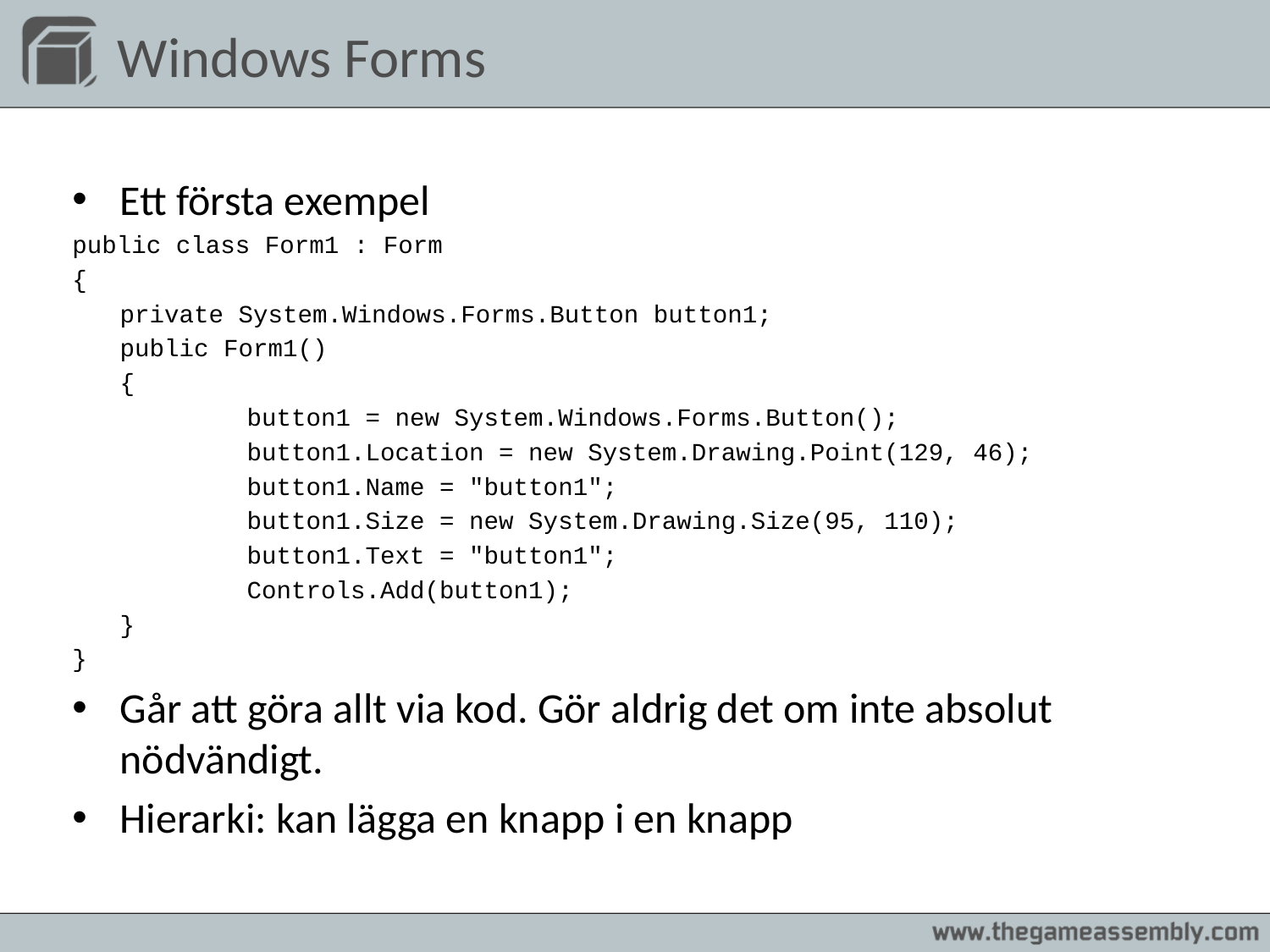

# Windows Forms
Ett första exempel
public class Form1 : Form
{
	private System.Windows.Forms.Button button1;
	public Form1()
	{
		button1 = new System.Windows.Forms.Button();
		button1.Location = new System.Drawing.Point(129, 46);
		button1.Name = "button1";
		button1.Size = new System.Drawing.Size(95, 110);
		button1.Text = "button1";
		Controls.Add(button1);
	}
}
Går att göra allt via kod. Gör aldrig det om inte absolut nödvändigt.
Hierarki: kan lägga en knapp i en knapp